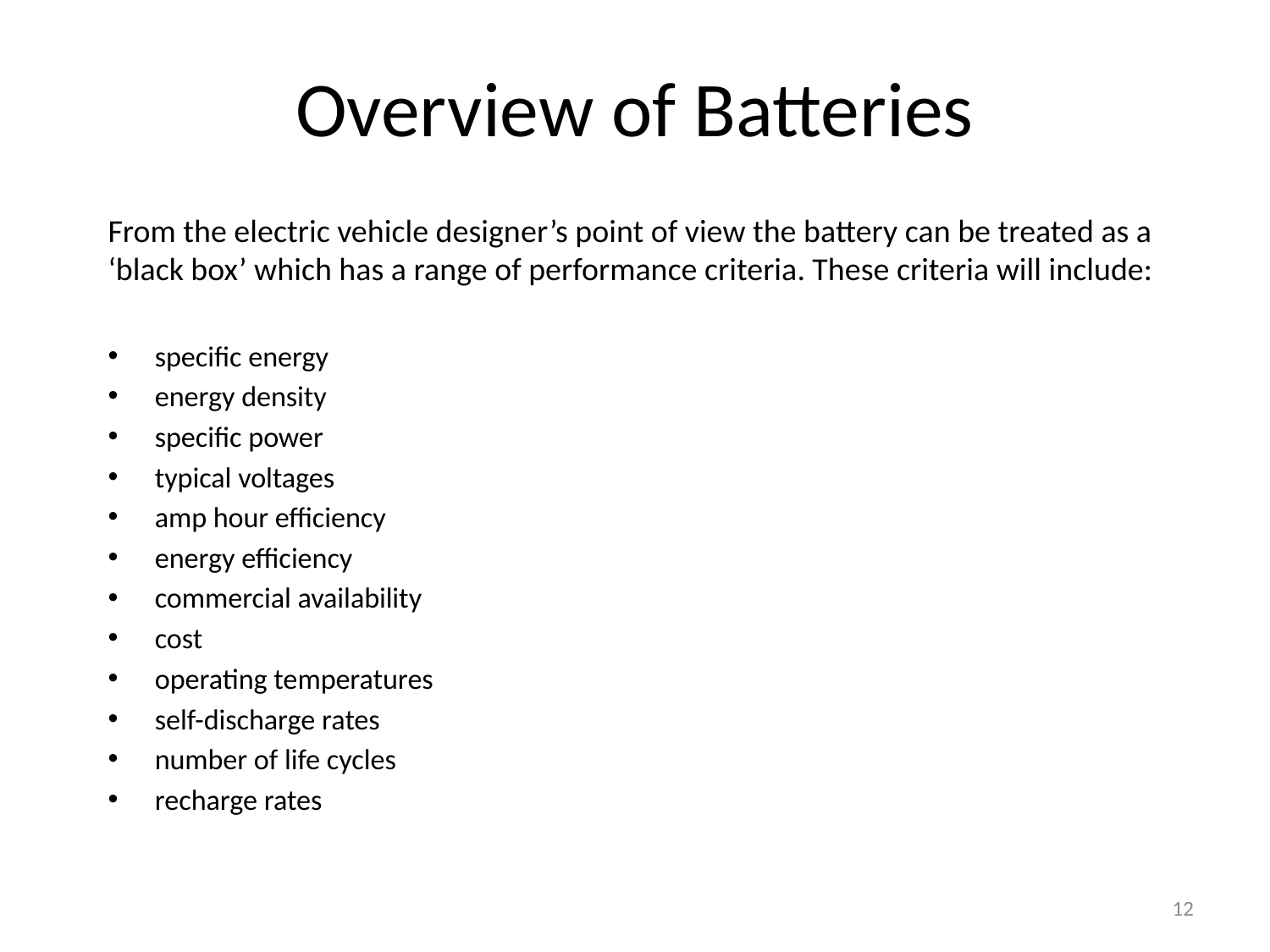

# Overview of Batteries

From the electric vehicle designer’s point of view the battery can be treated as a ‘black box’ which has a range of performance criteria. These criteria will include:

specific energy
energy density
specific power
typical voltages
amp hour efficiency
energy efficiency
commercial availability
cost
operating temperatures
self-discharge rates
number of life cycles
recharge rates
12